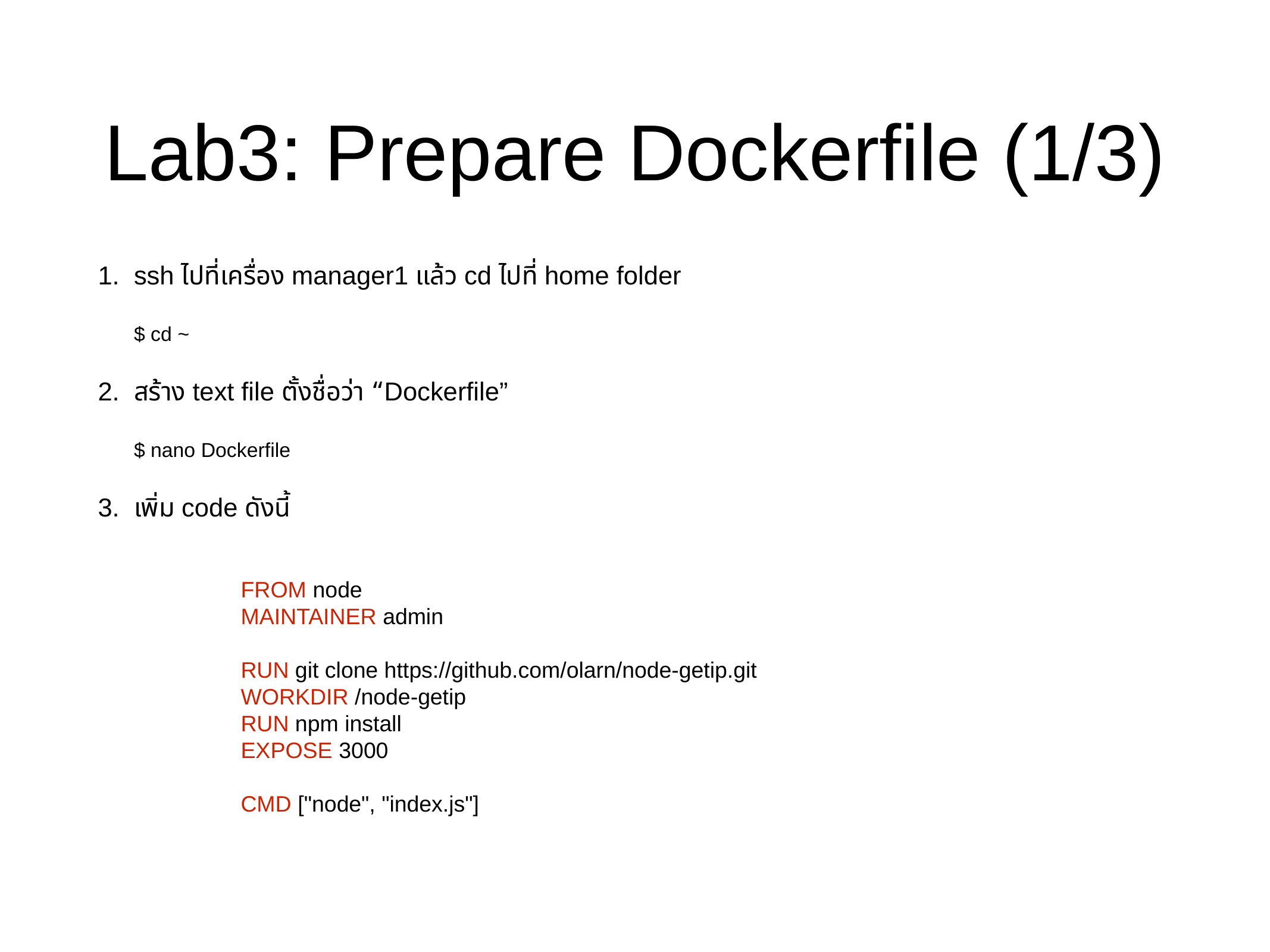

13
# Lab3: Prepare Dockerfile (1/3)
ssh ไปที่เครื่อง manager1 แล้ว cd ไปที่ home folder
$ cd ~
สร้าง text file ตั้งชื่อว่า “Dockerfile”
$ nano Dockerfile
เพิ่ม code ดังนี้
FROM node
MAINTAINER admin

RUN git clone https://github.com/olarn/node-getip.git
WORKDIR /node-getip
RUN npm install
EXPOSE 3000

CMD ["node", "index.js"]